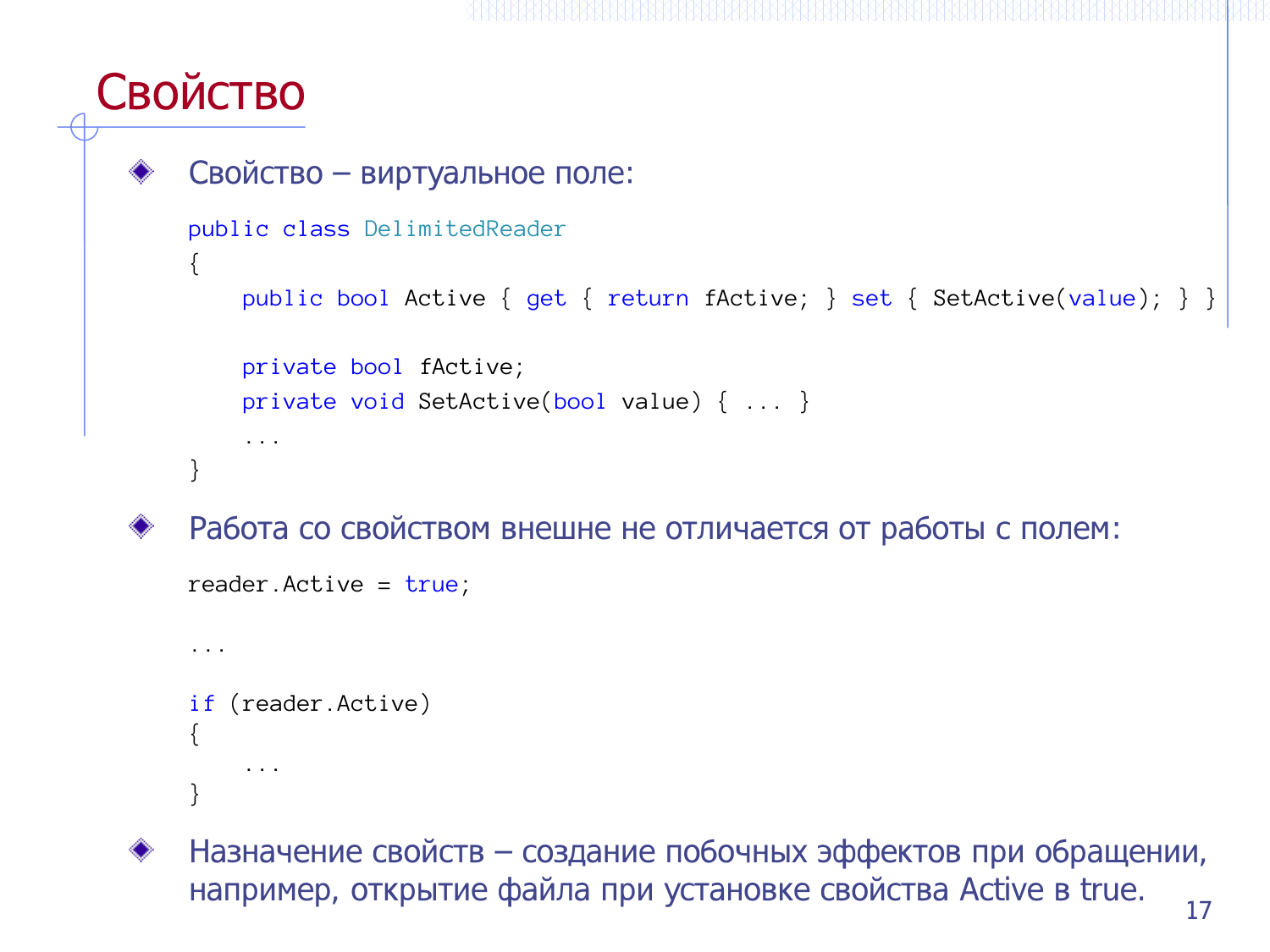

# Свойство
Свойство – виртуальное поле:
public class DelimitedReader
{
    public bool Active { get { return fActive; } set { SetActive(value); } }

    private bool fActive;
    private void SetActive(bool value) { ... }
    ...
}
Работа со свойством внешне не отличается от работы с полем:
reader.Active = true;

...

if (reader.Active)
{
    ...
}
Назначение свойств – создание побочных эффектов при обращении, например, открытие файла при установке свойства Active в true.
17